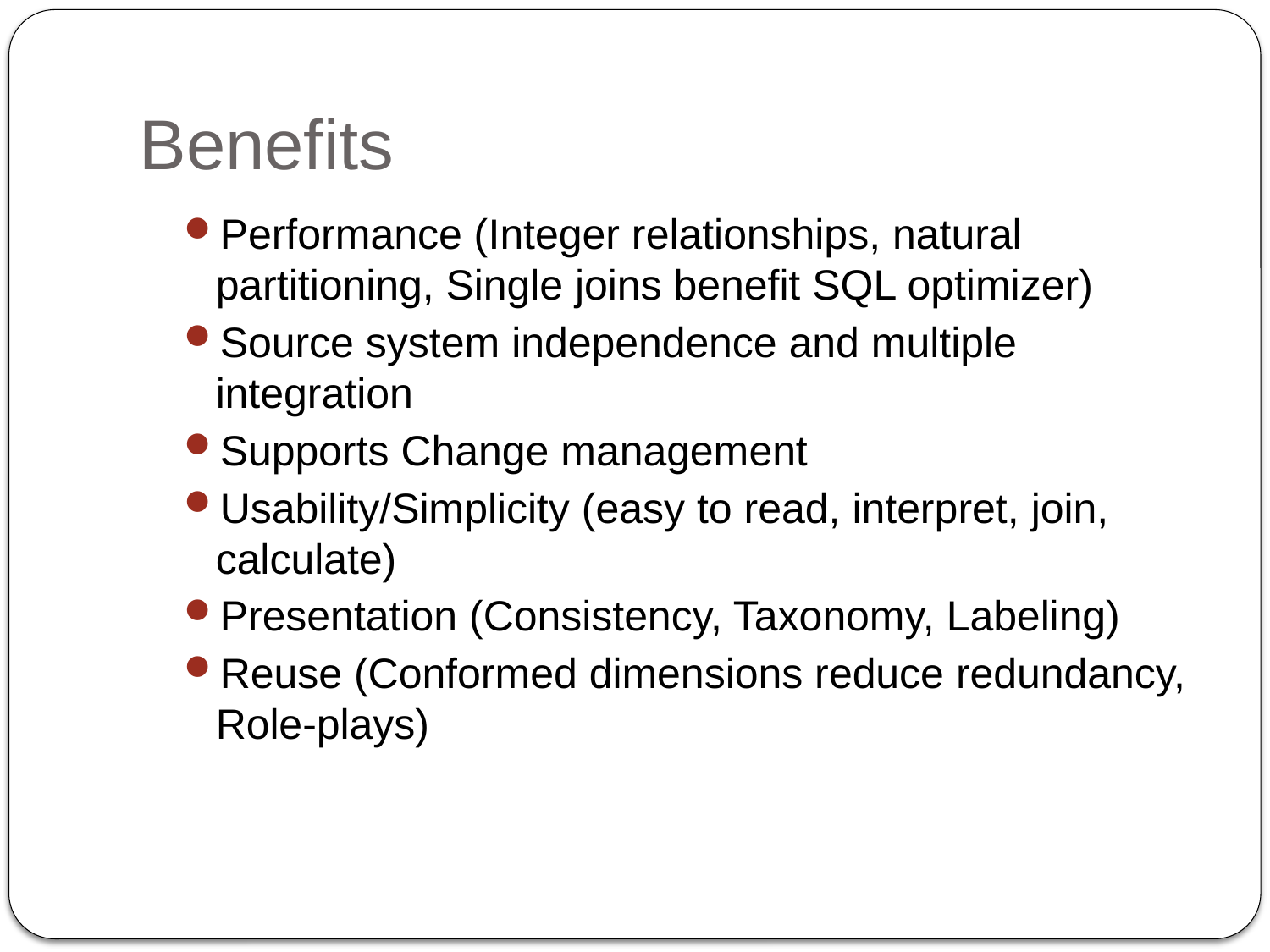

# Benefits
Performance (Integer relationships, natural partitioning, Single joins benefit SQL optimizer)
Source system independence and multiple integration
Supports Change management
Usability/Simplicity (easy to read, interpret, join, calculate)
Presentation (Consistency, Taxonomy, Labeling)
Reuse (Conformed dimensions reduce redundancy, Role-plays)